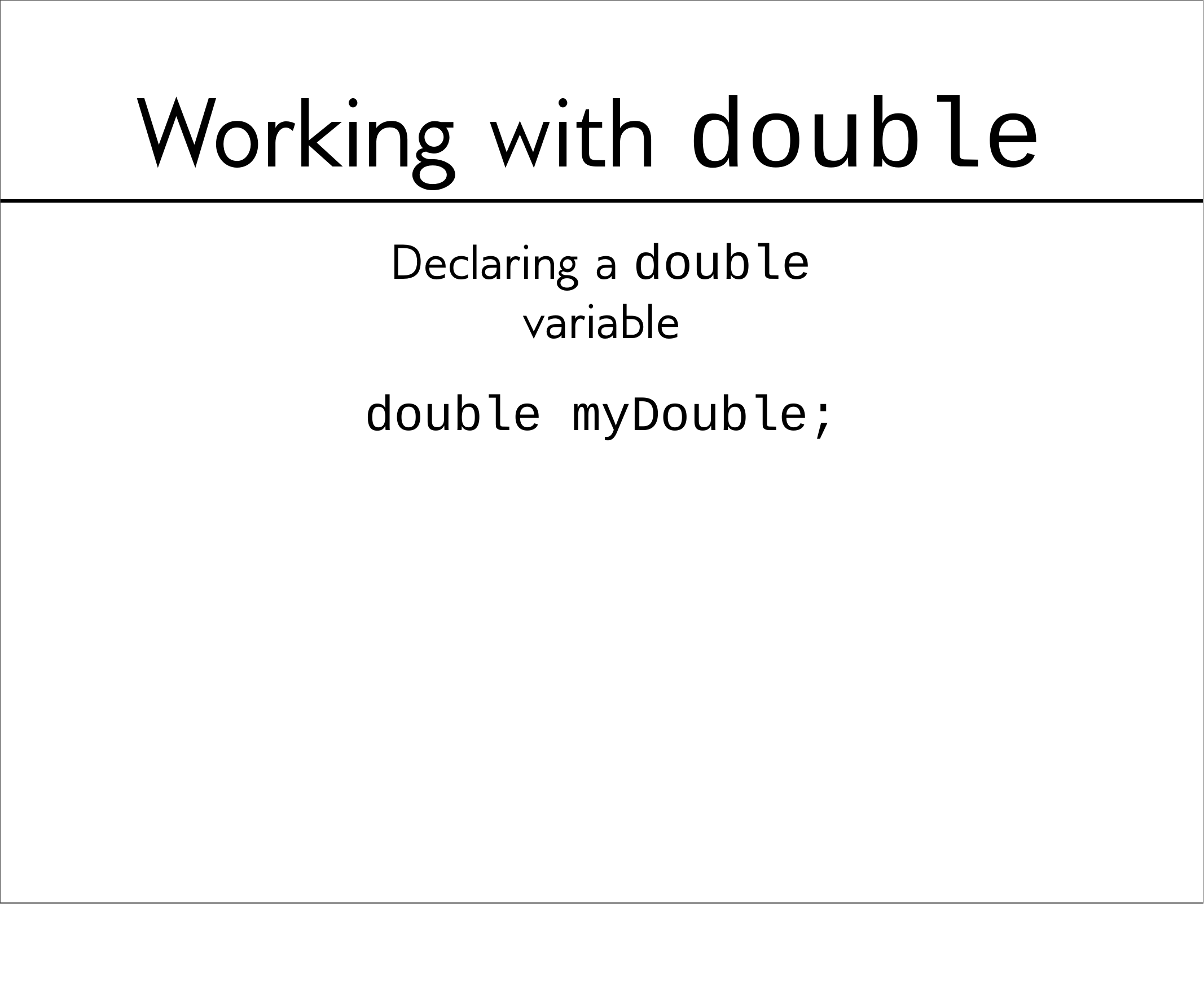

# Working with double
Declaring a double variable
double myDouble;